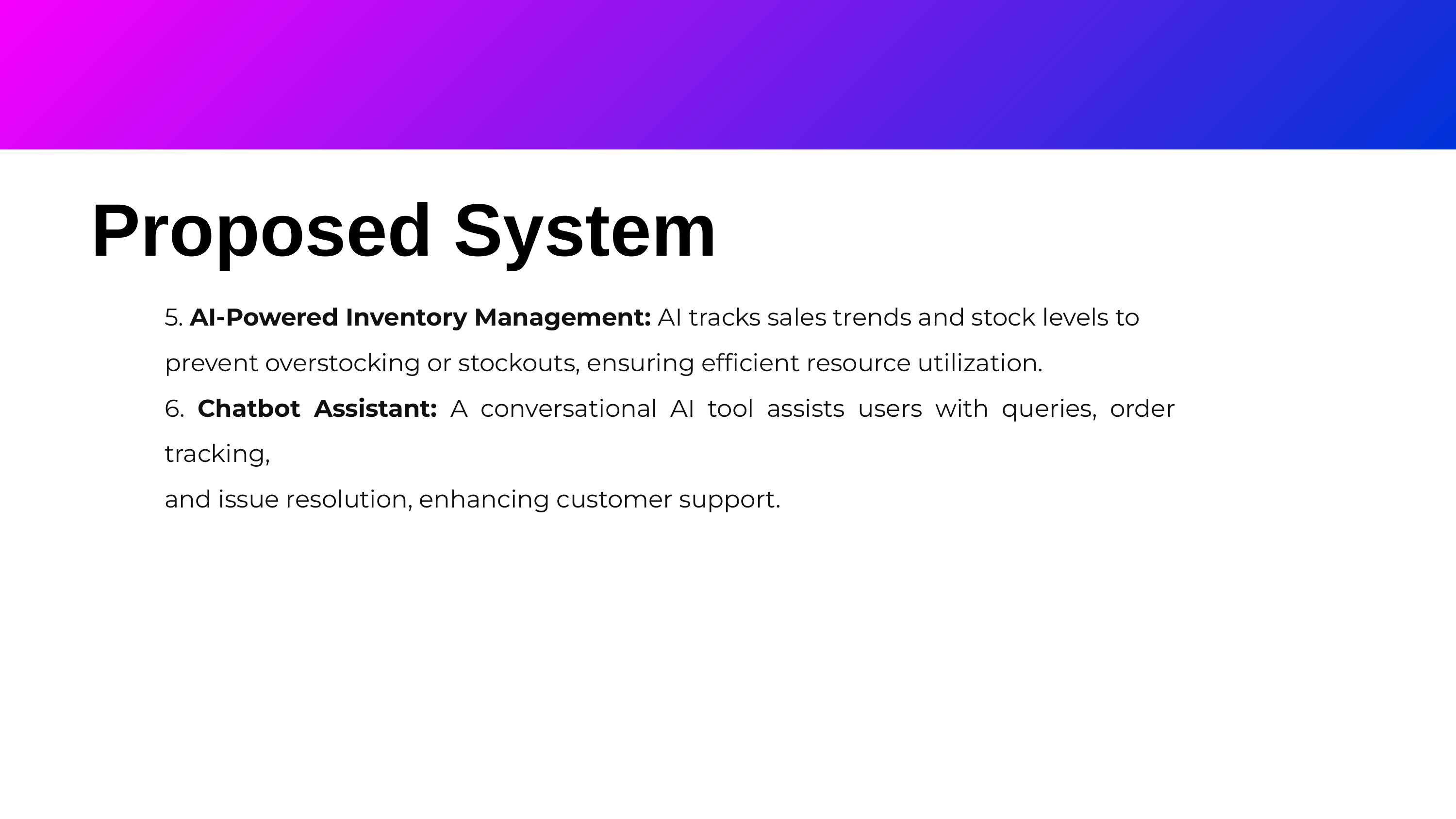

Proposed System
5. AI-Powered Inventory Management: AI tracks sales trends and stock levels to
prevent overstocking or stockouts, ensuring efficient resource utilization.
6. Chatbot Assistant: A conversational AI tool assists users with queries, order tracking,
and issue resolution, enhancing customer support.